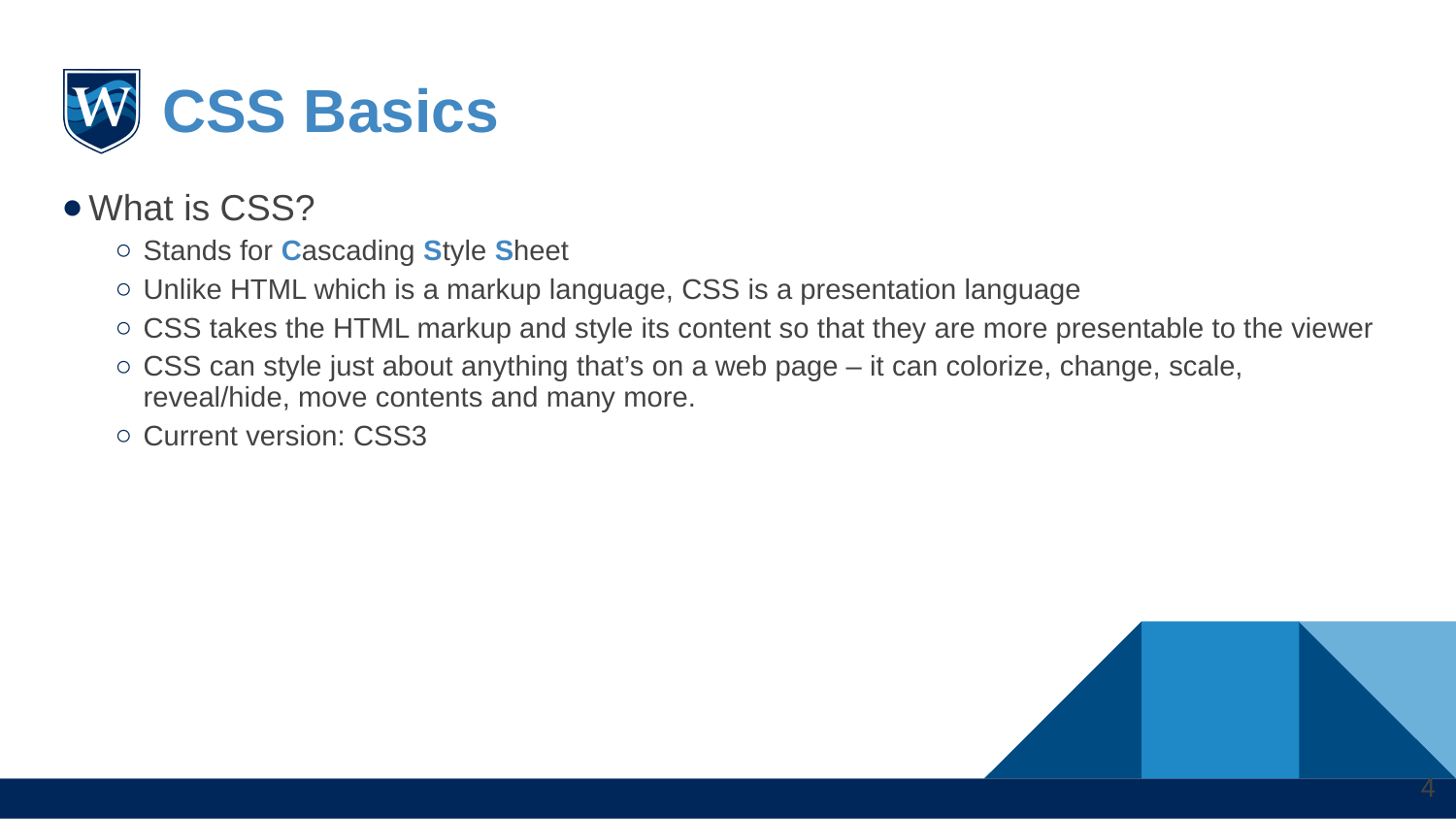

# CSS Basics
What is CSS?
Stands for Cascading Style Sheet
Unlike HTML which is a markup language, CSS is a presentation language
CSS takes the HTML markup and style its content so that they are more presentable to the viewer
CSS can style just about anything that’s on a web page – it can colorize, change, scale, reveal/hide, move contents and many more.
Current version: CSS3
4